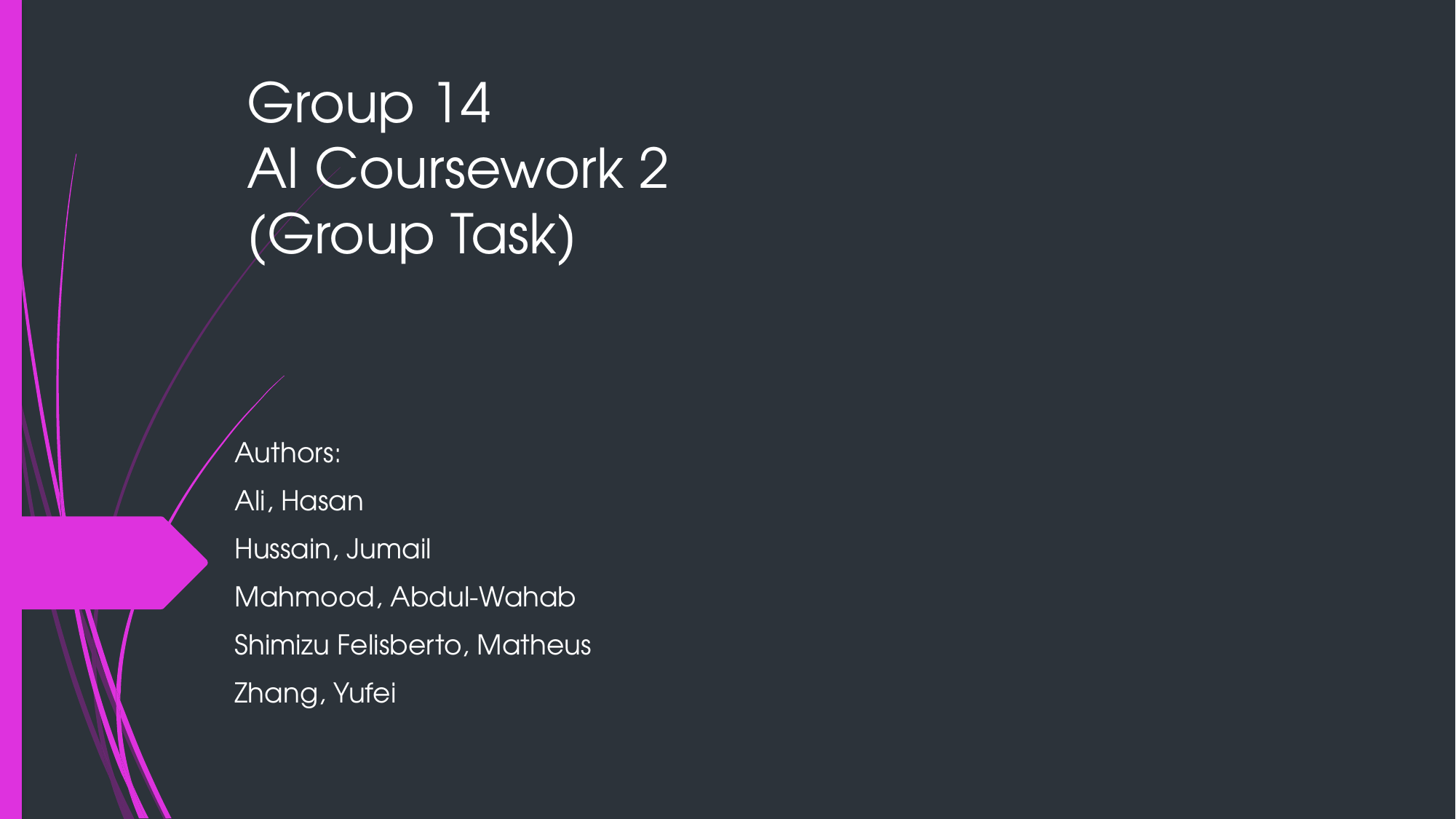

# Group 14 AI Coursework 2 (Group Task)
Authors:
Ali, Hasan
Hussain, Jumail
Mahmood, Abdul-Wahab
Shimizu Felisberto, Matheus
Zhang, Yufei